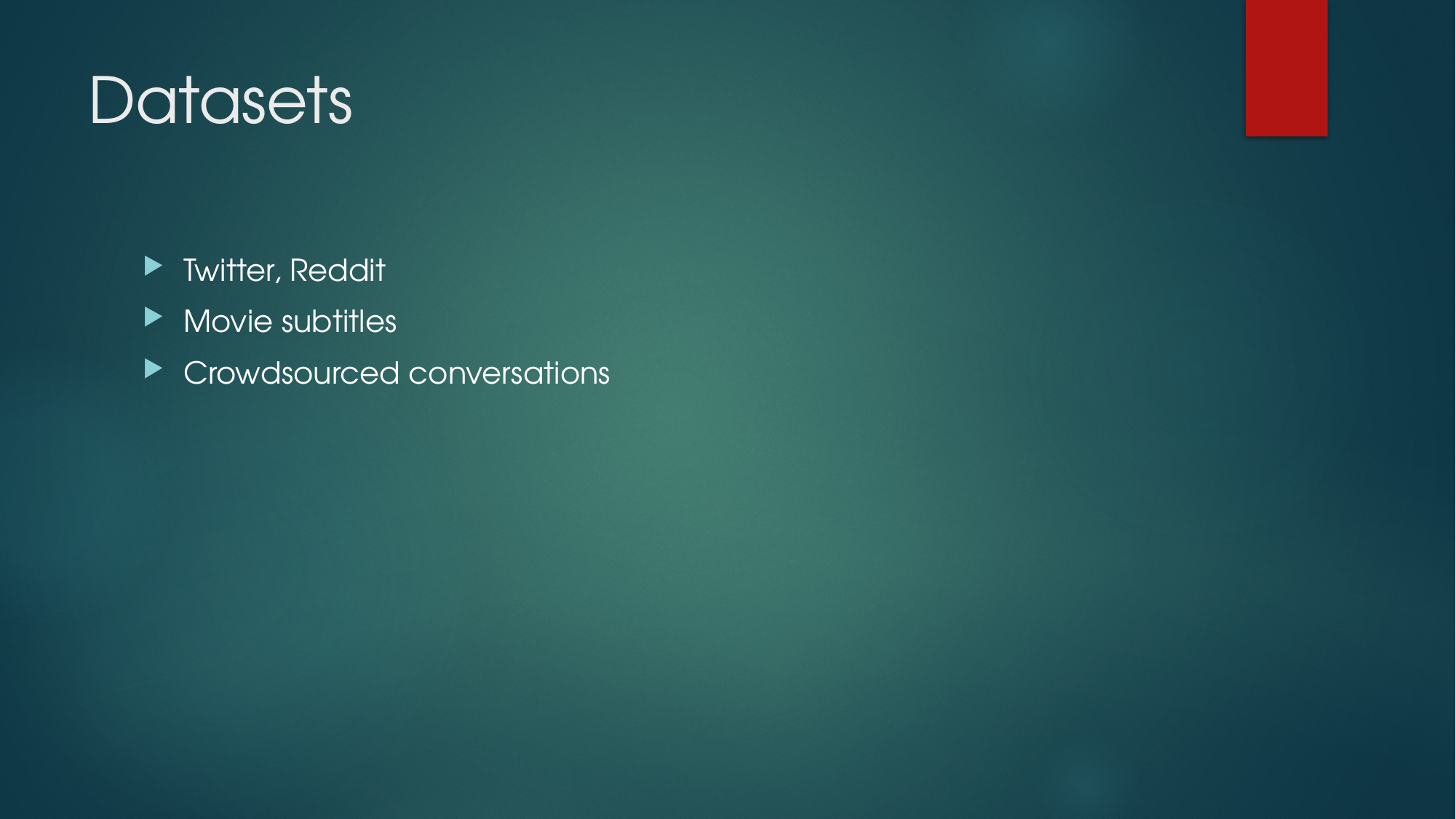

# Datasets
Twitter, Reddit
Movie subtitles
Crowdsourced conversations